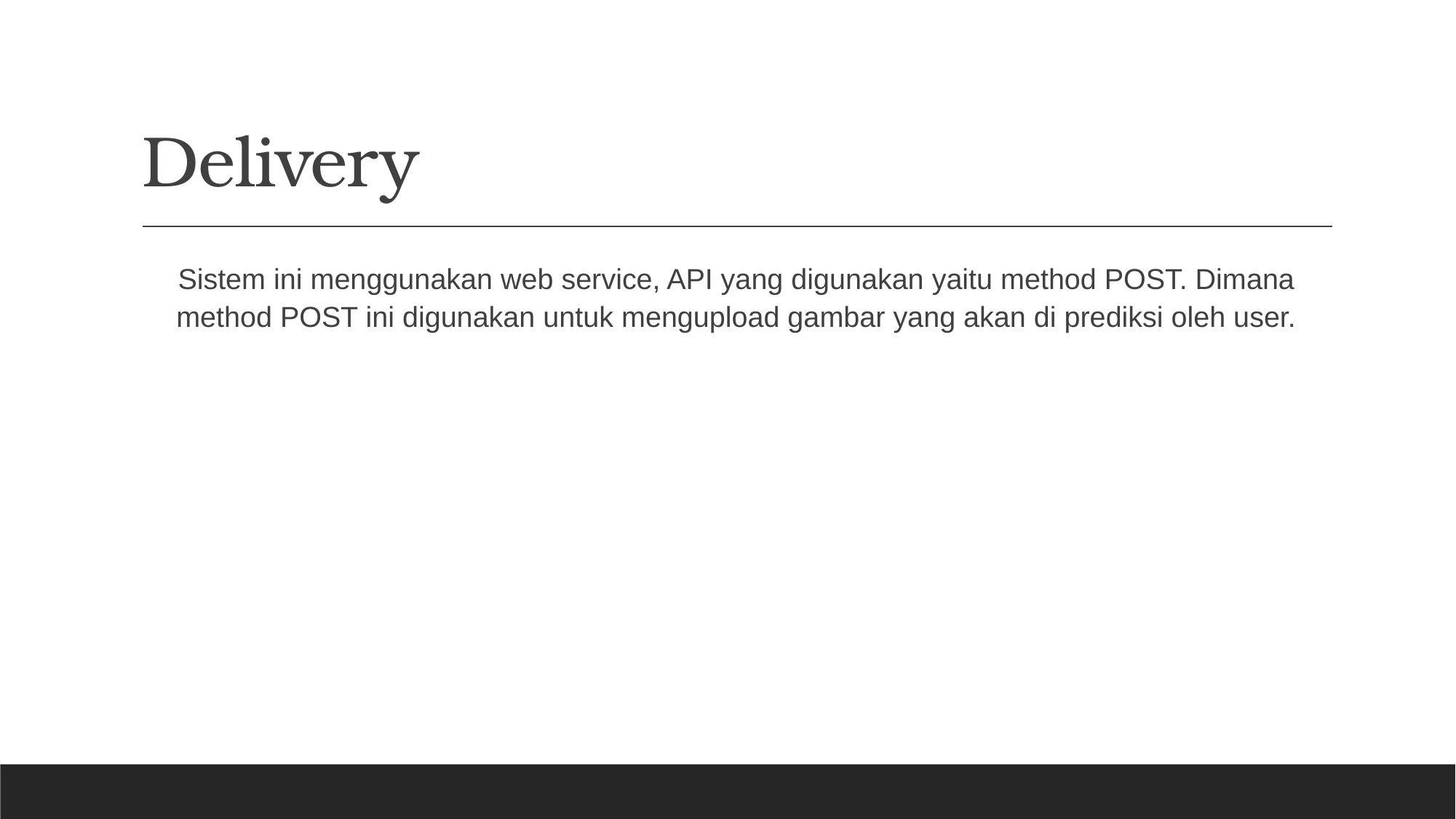

# Delivery
Sistem ini menggunakan web service, API yang digunakan yaitu method POST. Dimana method POST ini digunakan untuk mengupload gambar yang akan di prediksi oleh user.